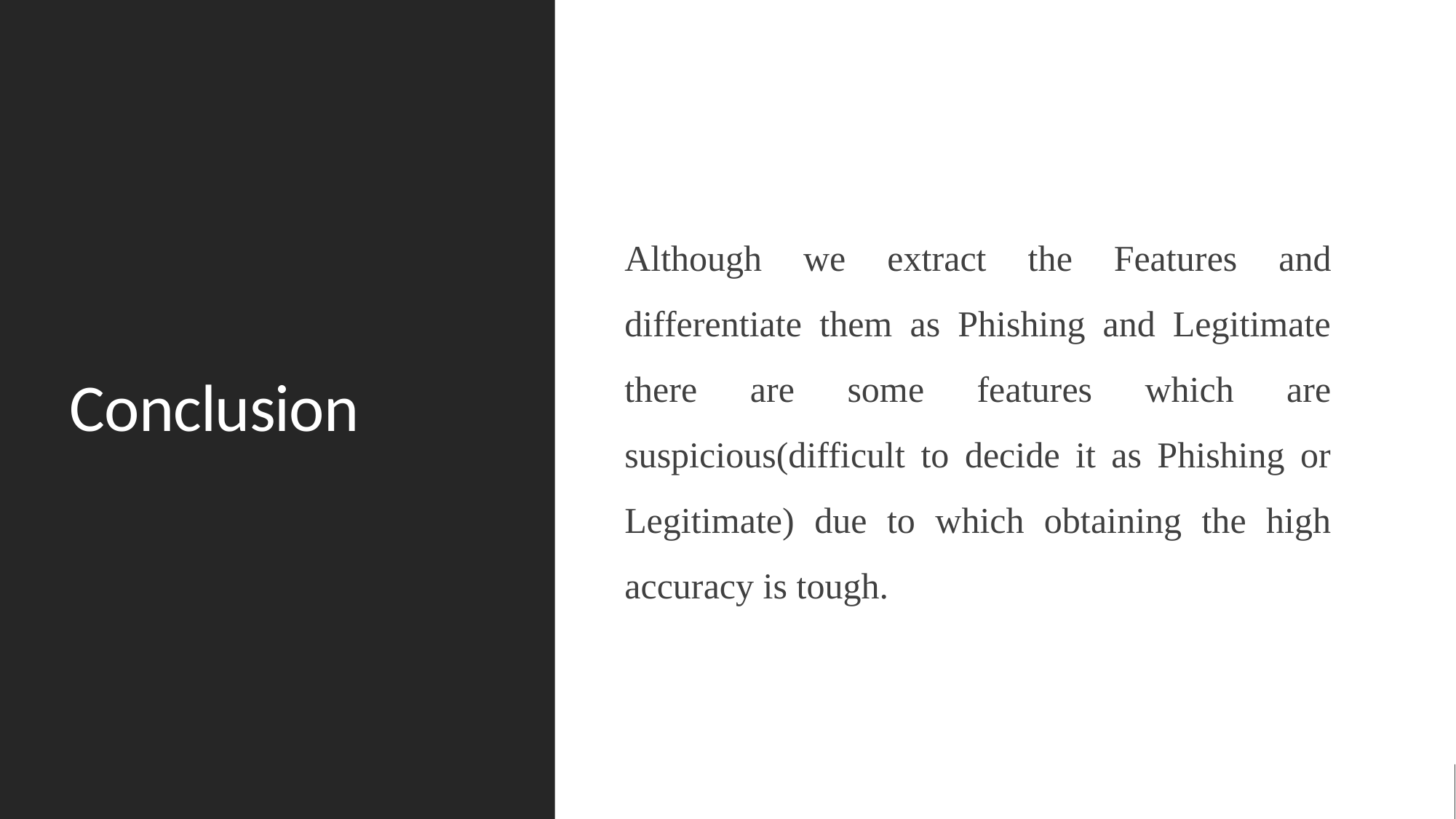

# Conclusion
Although we extract the Features and differentiate them as Phishing and Legitimate there are some features which are suspicious(difficult to decide it as Phishing or Legitimate) due to which obtaining the high accuracy is tough.